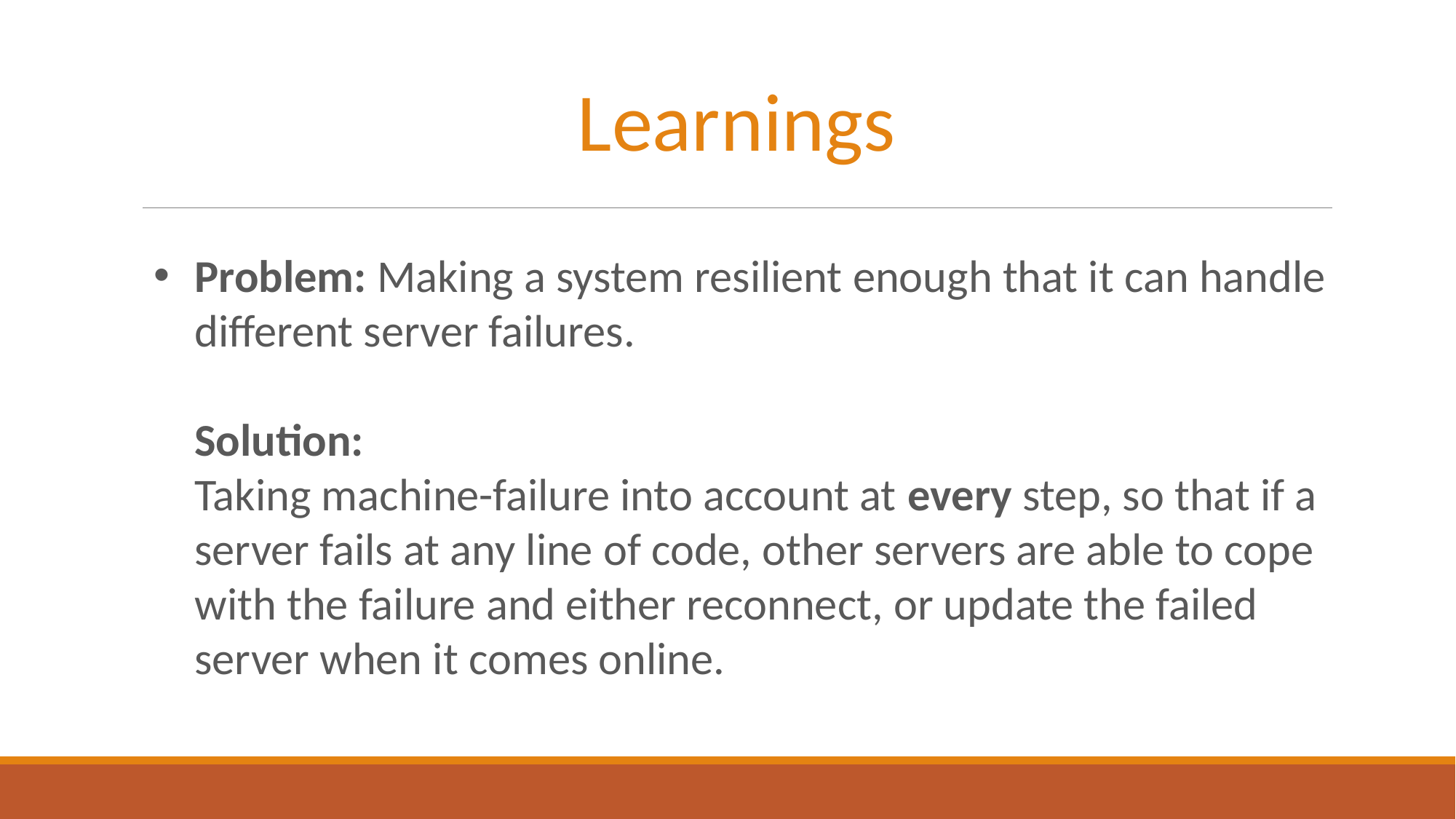

Learnings
Problem: Making a system resilient enough that it can handle different server failures.
Solution:
Taking machine-failure into account at every step, so that if a server fails at any line of code, other servers are able to cope with the failure and either reconnect, or update the failed server when it comes online.